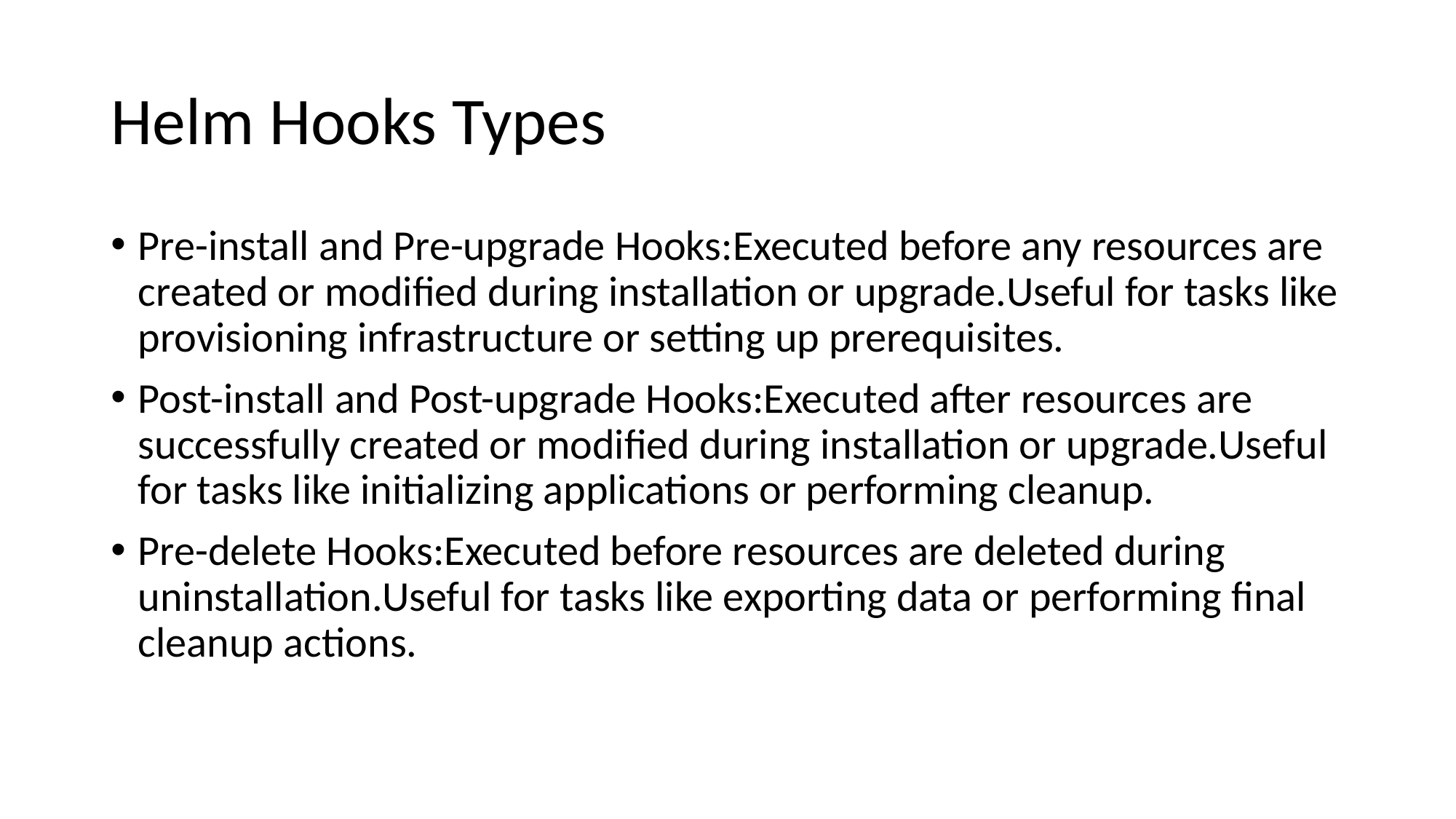

# Helm Hooks Types
Pre-install and Pre-upgrade Hooks:Executed before any resources are created or modified during installation or upgrade.Useful for tasks like provisioning infrastructure or setting up prerequisites.
Post-install and Post-upgrade Hooks:Executed after resources are successfully created or modified during installation or upgrade.Useful for tasks like initializing applications or performing cleanup.
Pre-delete Hooks:Executed before resources are deleted during uninstallation.Useful for tasks like exporting data or performing final cleanup actions.